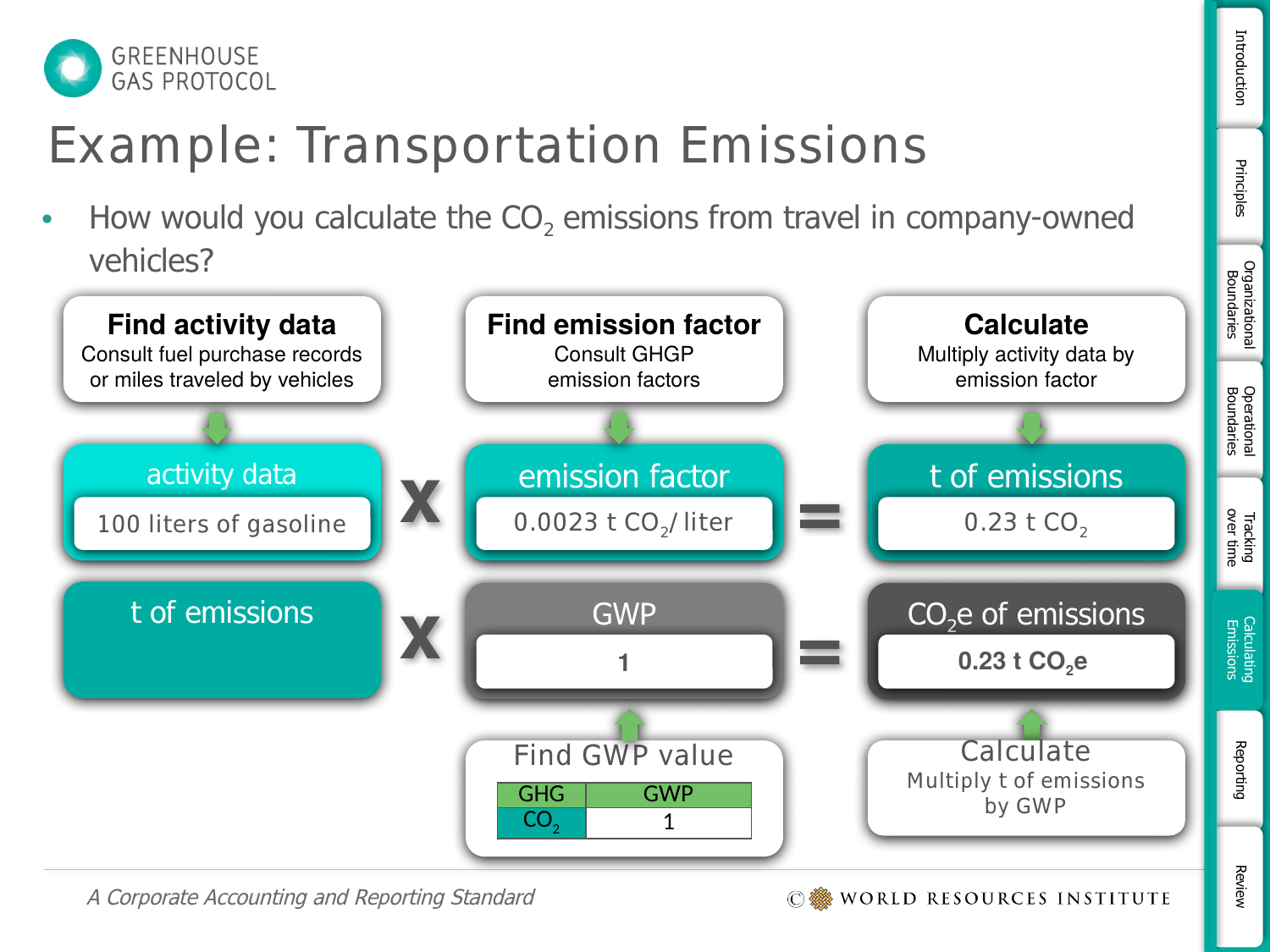

# Example: Transportation Emissions

How would you calculate the CO2 emissions from travel in company-owned vehicles?
Find activity data
Consult fuel purchase records
or miles traveled by vehicles
Find emission factor
Consult GHGP
emission factors
Calculate
Multiply activity data by emission factor

x
activity data
emission factor
t of emissions
=
100 liters of gasoline
0.0023 t CO2/liter
0.23 t CO2
x
t of emissions
=
GWP
CO2e of emissions
1
0.23 t CO2e

Find GWP value

Calculate
Multiply t of emissions
by GWP

| GHG | GWP |
| --- | --- |
| CO2 | 1 |